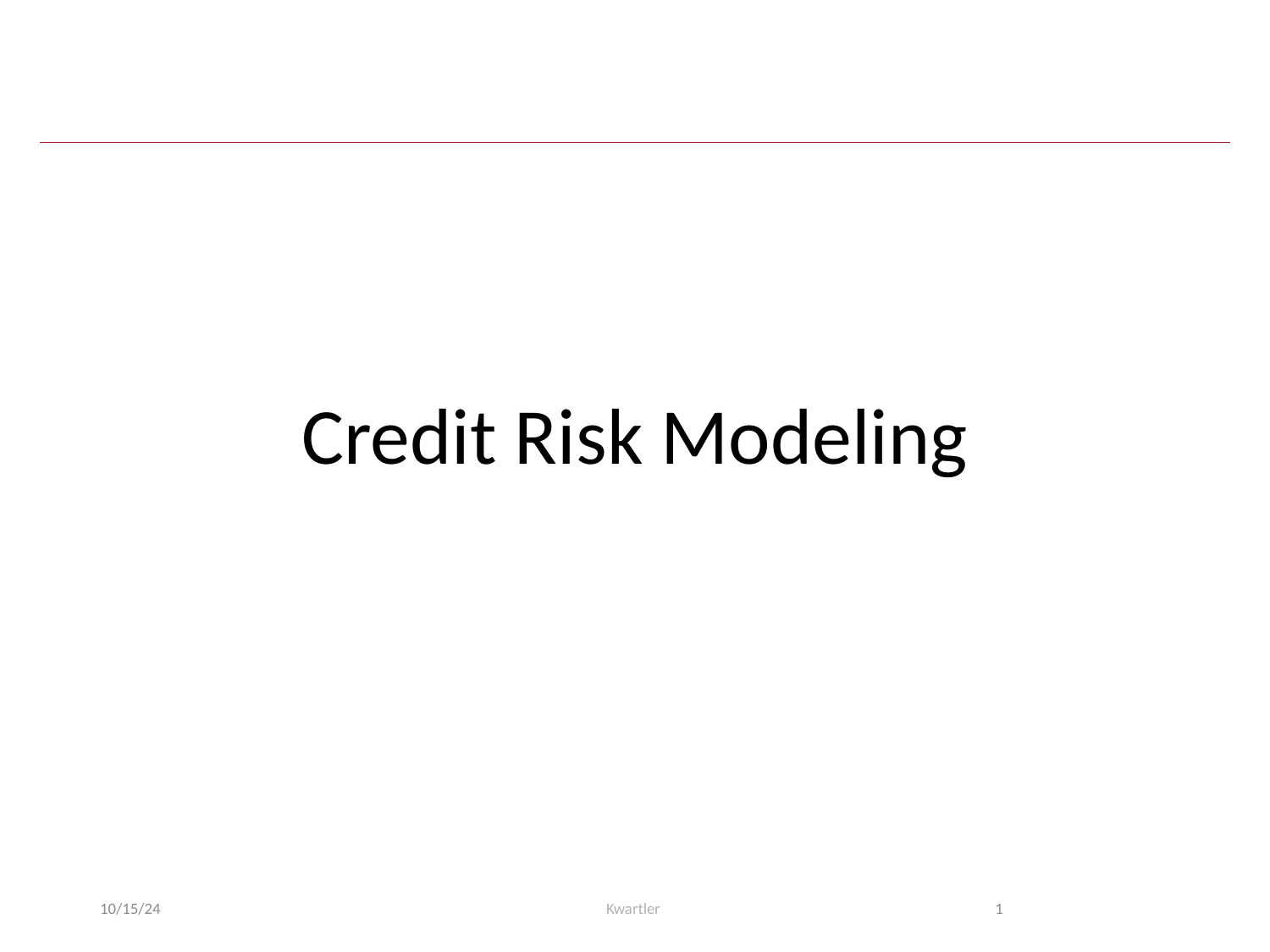

# Credit Risk Modeling

10/15/24
Kwartler
1